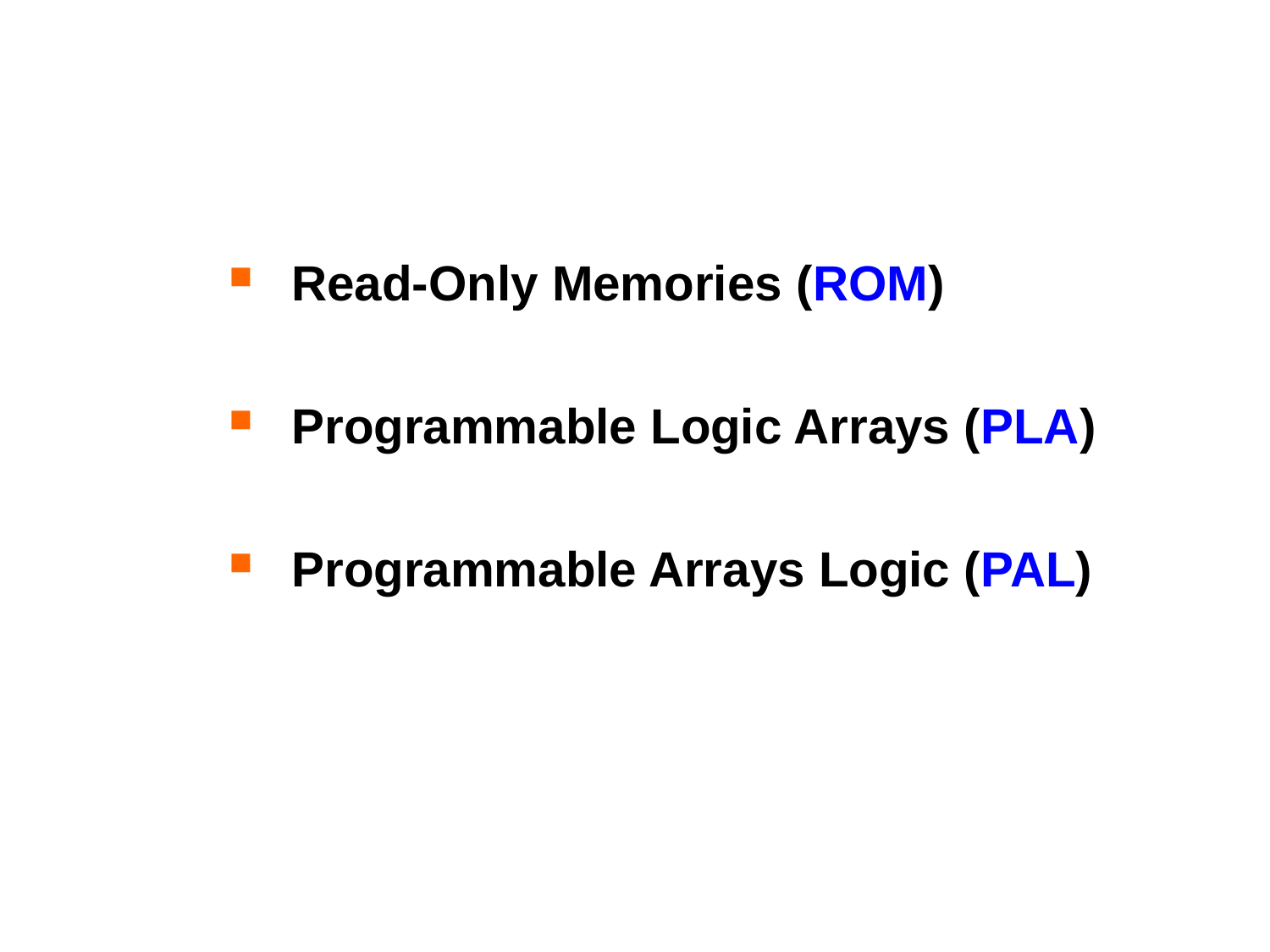

Read-Only Memories (ROM)
Programmable Logic Arrays (PLA)
Programmable Arrays Logic (PAL)